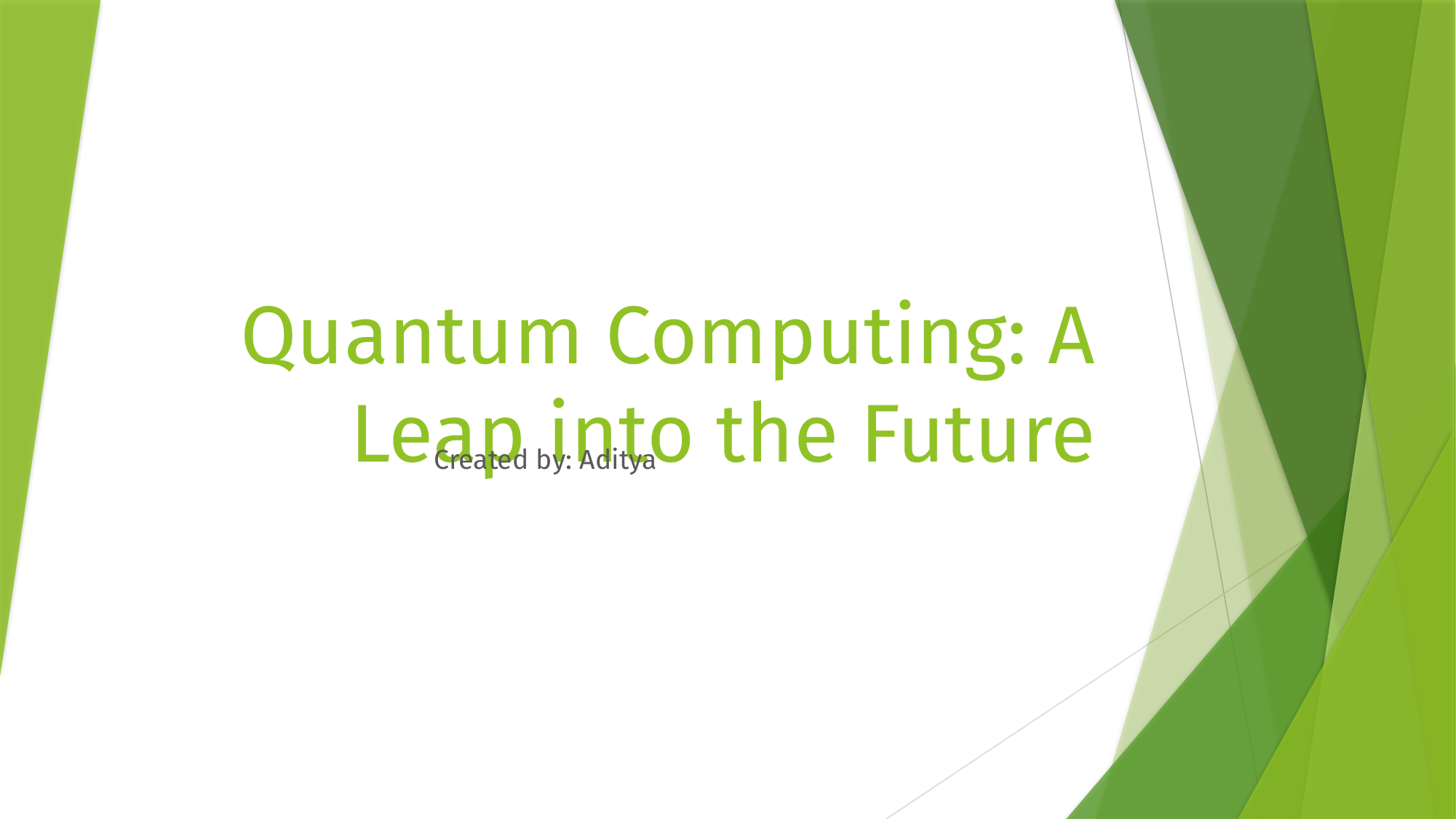

# Quantum Computing: A Leap into the Future
Created by: Aditya